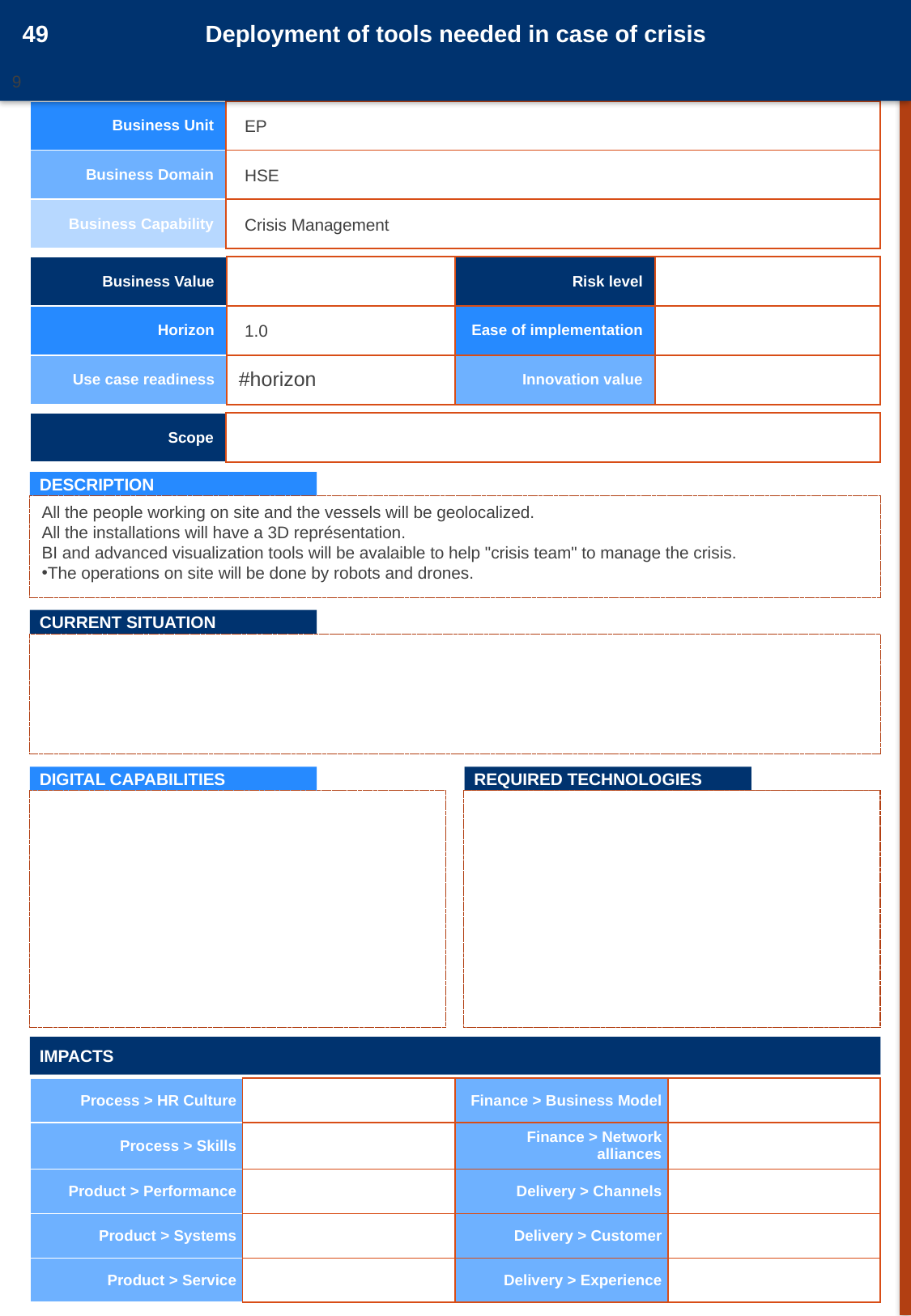

49
Deployment of tools needed in case of crisis
9
20161050

| Business Unit |  |
| --- | --- |
| Business Domain |  |
| Business Capability |  |
EP
HSE
Crisis Management
| Business Value |  | Risk level |  |
| --- | --- | --- | --- |
| Horizon |  | Ease of implementation |  |
| Use case readiness | #horizon | Innovation value |  |

1.0

| Scope |  |
| --- | --- |

DESCRIPTION
All the people working on site and the vessels will be geolocalized.
All the installations will have a 3D représentation.
BI and advanced visualization tools will be avalaible to help "crisis team" to manage the crisis.
The operations on site will be done by robots and drones.
CURRENT SITUATION

DIGITAL CAPABILITIES
REQUIRED TECHNOLOGIES

IMPACTS

| Process > HR Culture |  | Finance > Business Model |  |
| --- | --- | --- | --- |
| Process > Skills |  | Finance > Network alliances |  |
| Product > Performance |  | Delivery > Channels |  |
| Product > Systems |  | Delivery > Customer |  |
| Product > Service |  | Delivery > Experience |  |